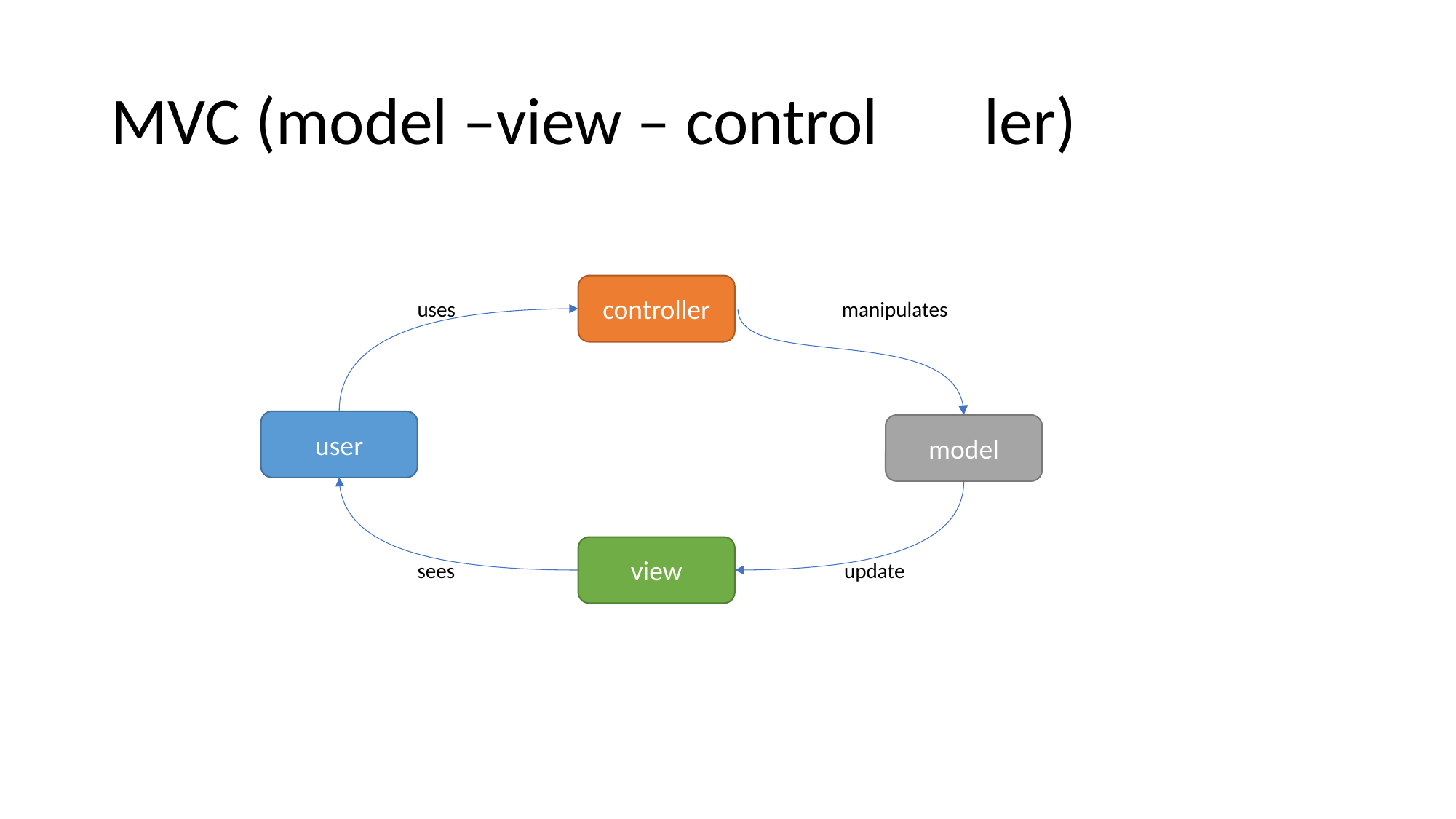

# MVC (model –view – control	ler)
controller
uses
manipulates
user
model
view
sees
update